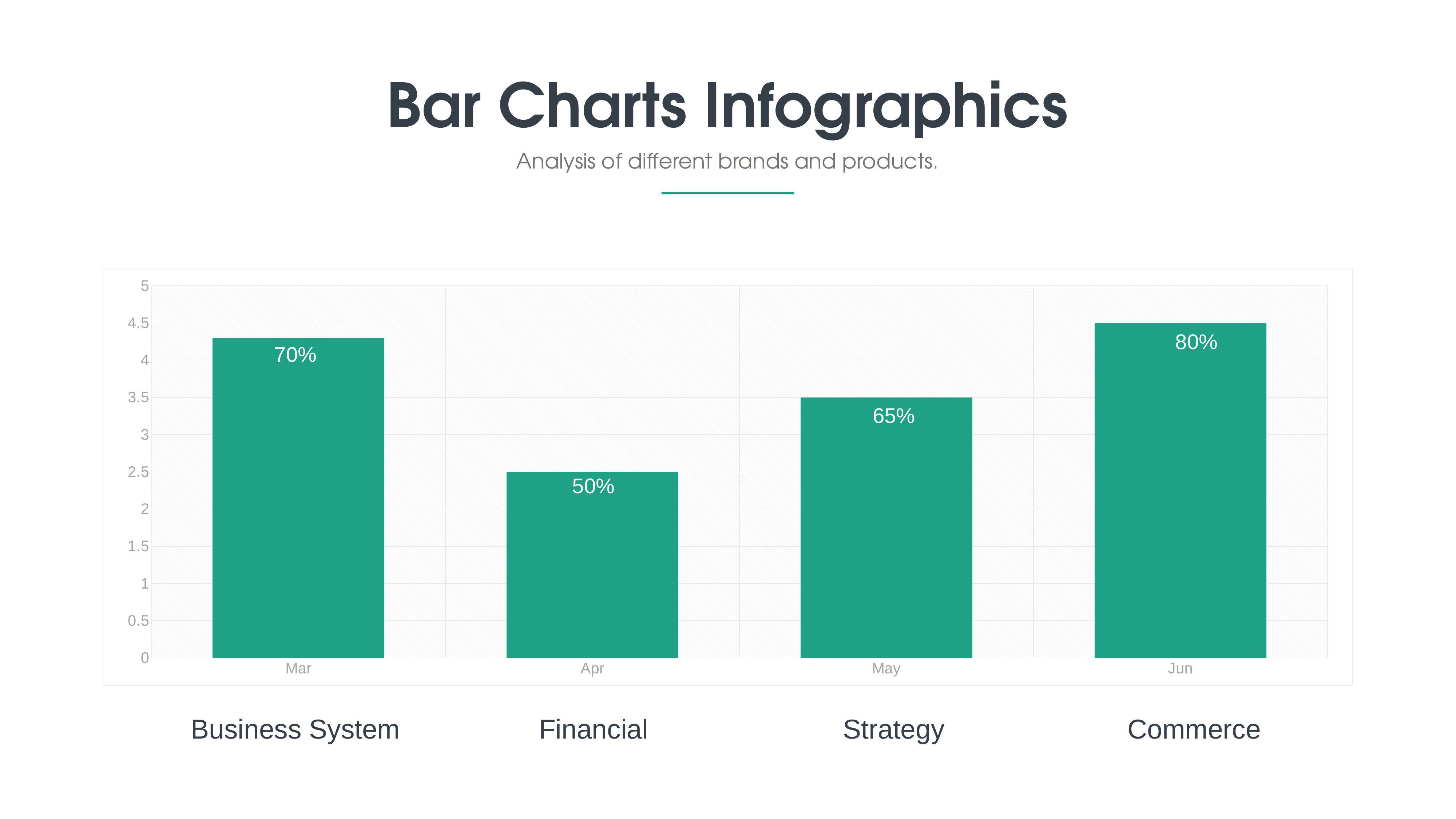

Bar Charts Infographics
Analysis of different brands and products.

### Chart

| Category | Series 1 |
|---|---|
| Mar | 4.3 |
| Apr | 2.5 |
| May | 3.5 |
| Jun | 4.5 |
80%
70%
65%
50%
Business System
Financial
Strategy
Commerce